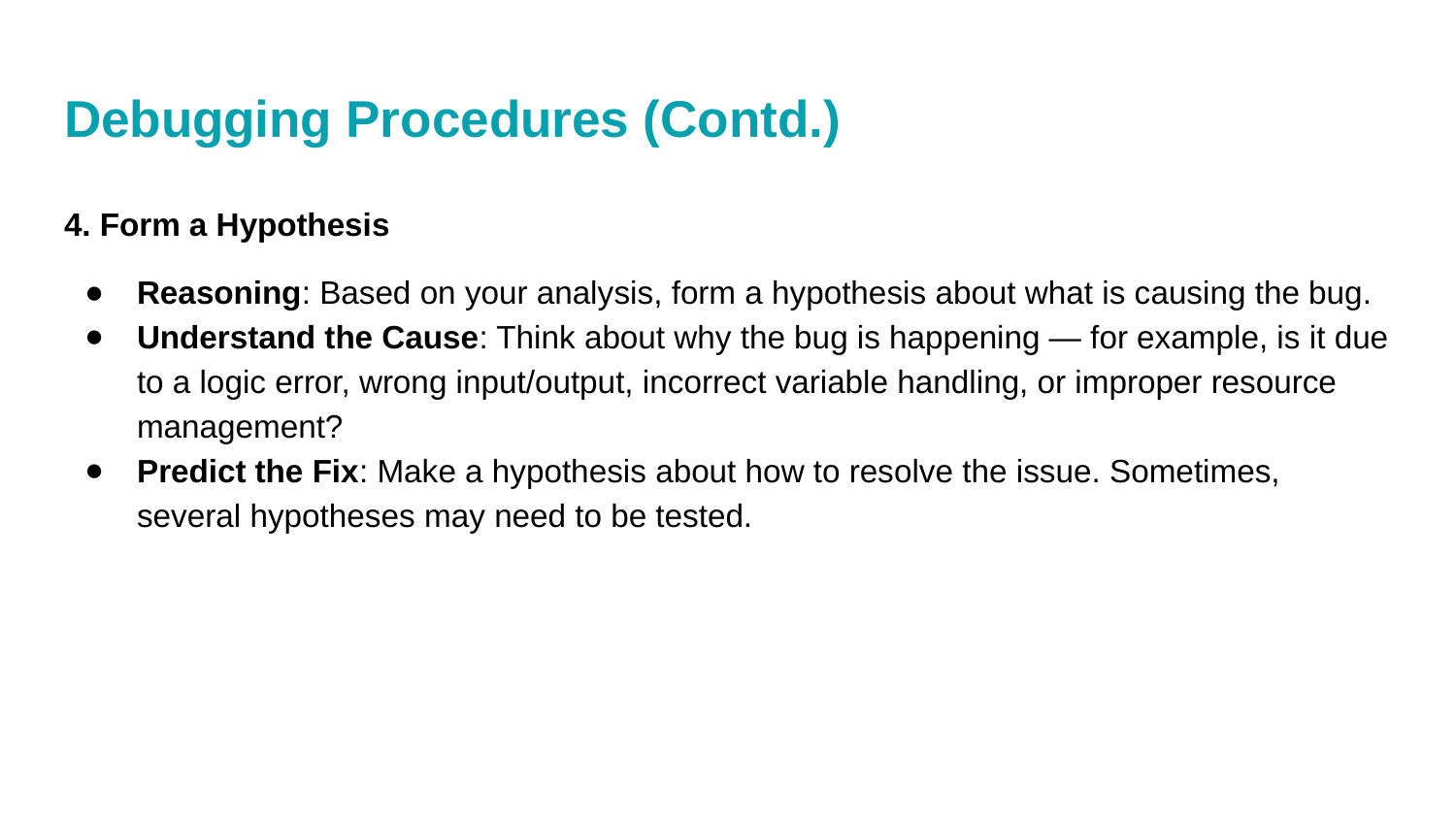

# Debugging Procedures (Contd.)

4. Form a Hypothesis
Reasoning: Based on your analysis, form a hypothesis about what is causing the bug.
Understand the Cause: Think about why the bug is happening — for example, is it due to a logic error, wrong input/output, incorrect variable handling, or improper resource management?
Predict the Fix: Make a hypothesis about how to resolve the issue. Sometimes, several hypotheses may need to be tested.